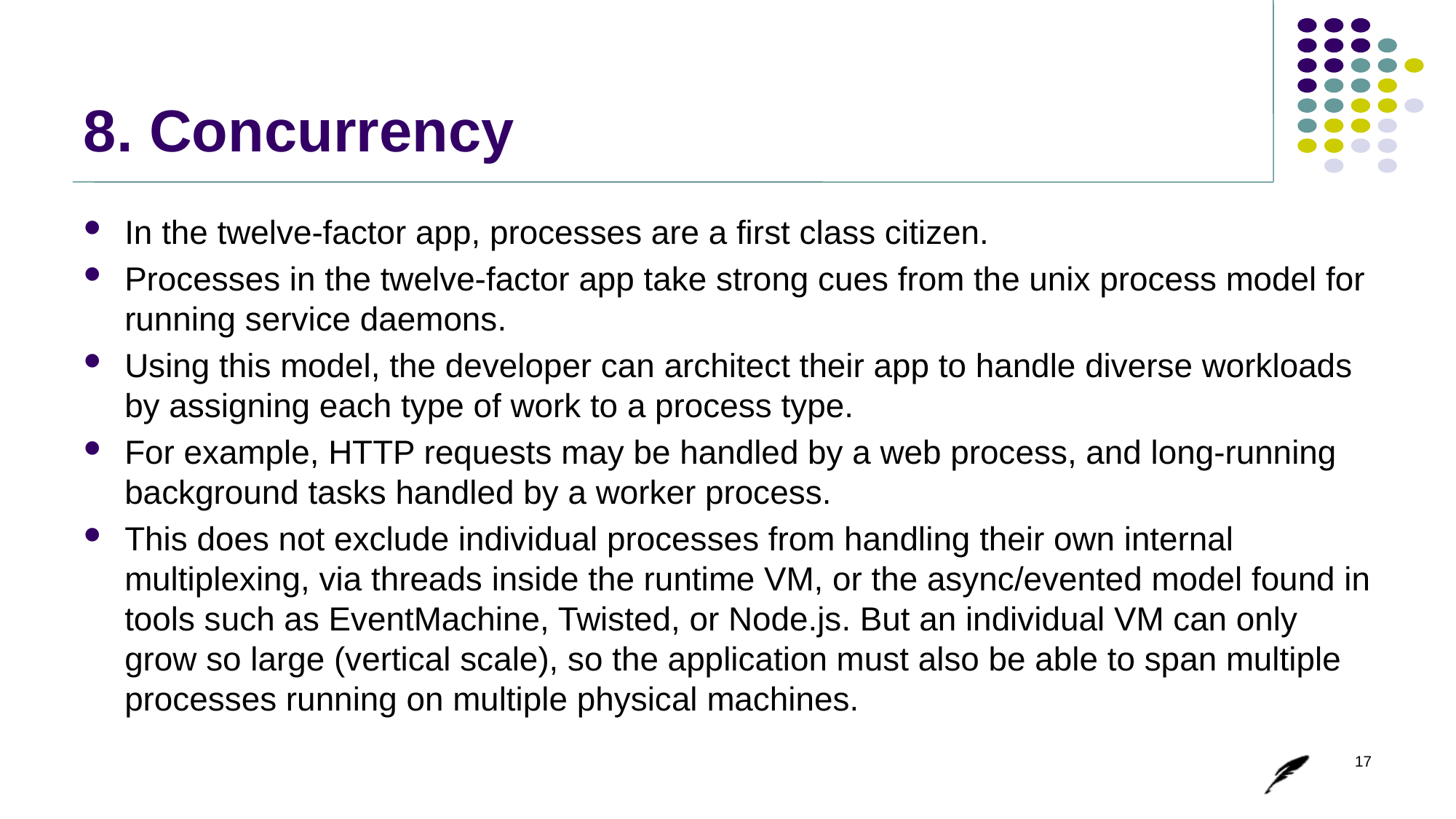

# 8. Concurrency
In the twelve-factor app, processes are a first class citizen.
Processes in the twelve-factor app take strong cues from the unix process model for running service daemons.
Using this model, the developer can architect their app to handle diverse workloads by assigning each type of work to a process type.
For example, HTTP requests may be handled by a web process, and long-running background tasks handled by a worker process.
This does not exclude individual processes from handling their own internal multiplexing, via threads inside the runtime VM, or the async/evented model found in tools such as EventMachine, Twisted, or Node.js. But an individual VM can only grow so large (vertical scale), so the application must also be able to span multiple processes running on multiple physical machines.
17